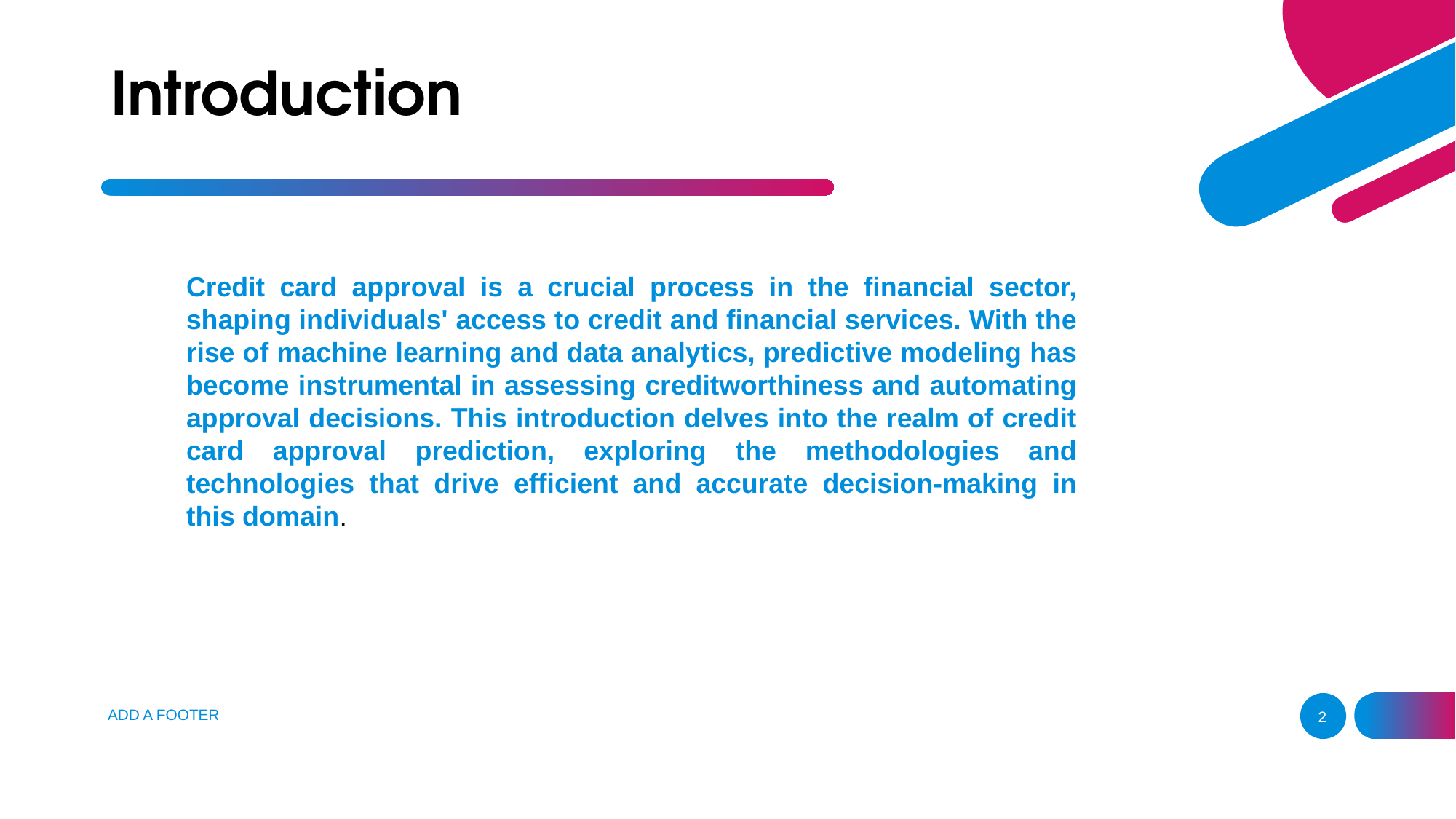

# Introduction
Credit card approval is a crucial process in the financial sector, shaping individuals' access to credit and financial services. With the rise of machine learning and data analytics, predictive modeling has become instrumental in assessing creditworthiness and automating approval decisions. This introduction delves into the realm of credit card approval prediction, exploring the methodologies and technologies that drive efficient and accurate decision-making in this domain.
ADD A FOOTER
2